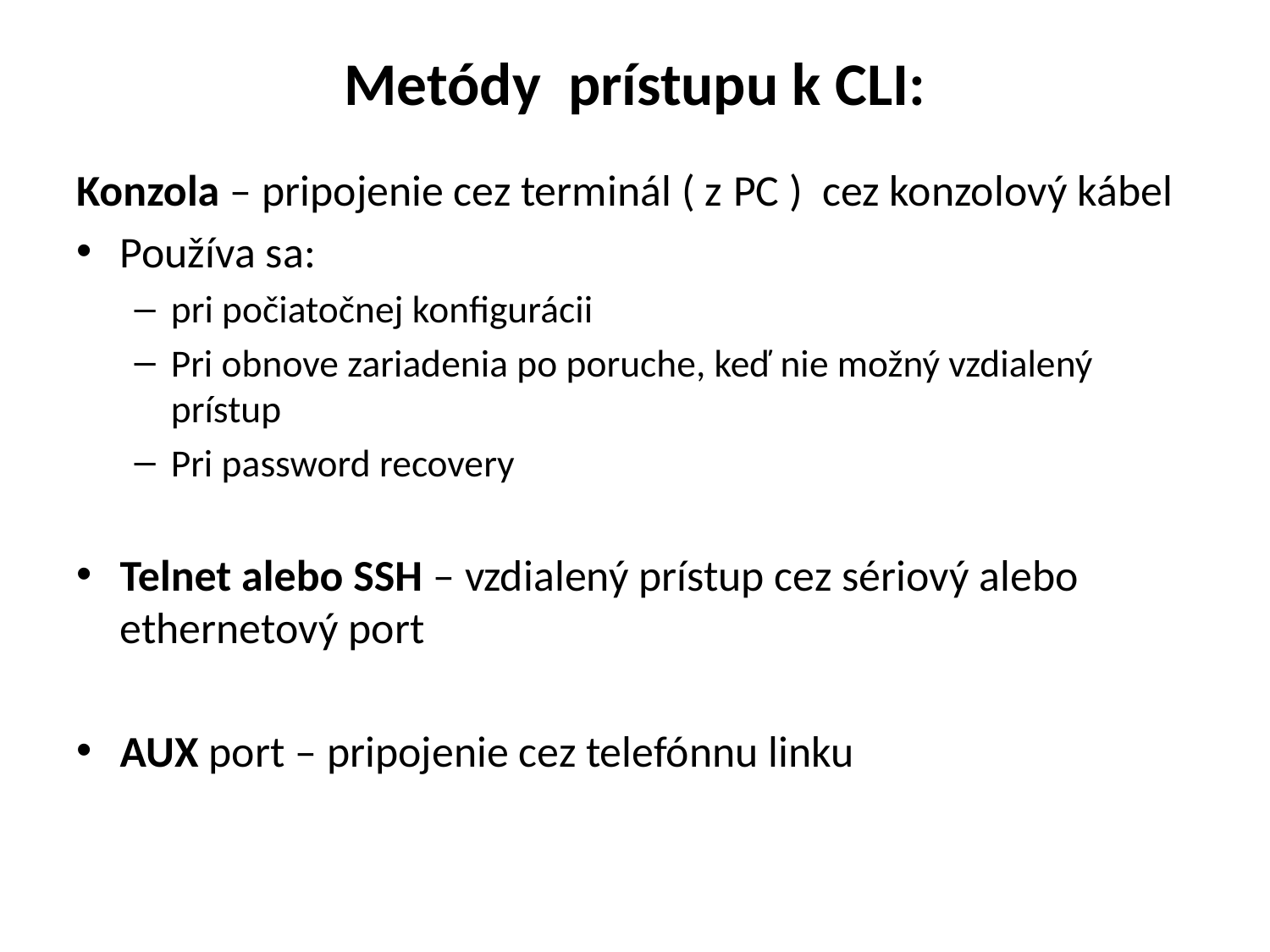

# Metódy  prístupu k CLI:
Konzola – pripojenie cez terminál ( z PC )  cez konzolový kábel
Používa sa:
pri počiatočnej konfigurácii
Pri obnove zariadenia po poruche, keď nie možný vzdialený prístup
Pri password recovery

Telnet alebo SSH – vzdialený prístup cez sériový alebo ethernetový port

AUX port – pripojenie cez telefónnu linku